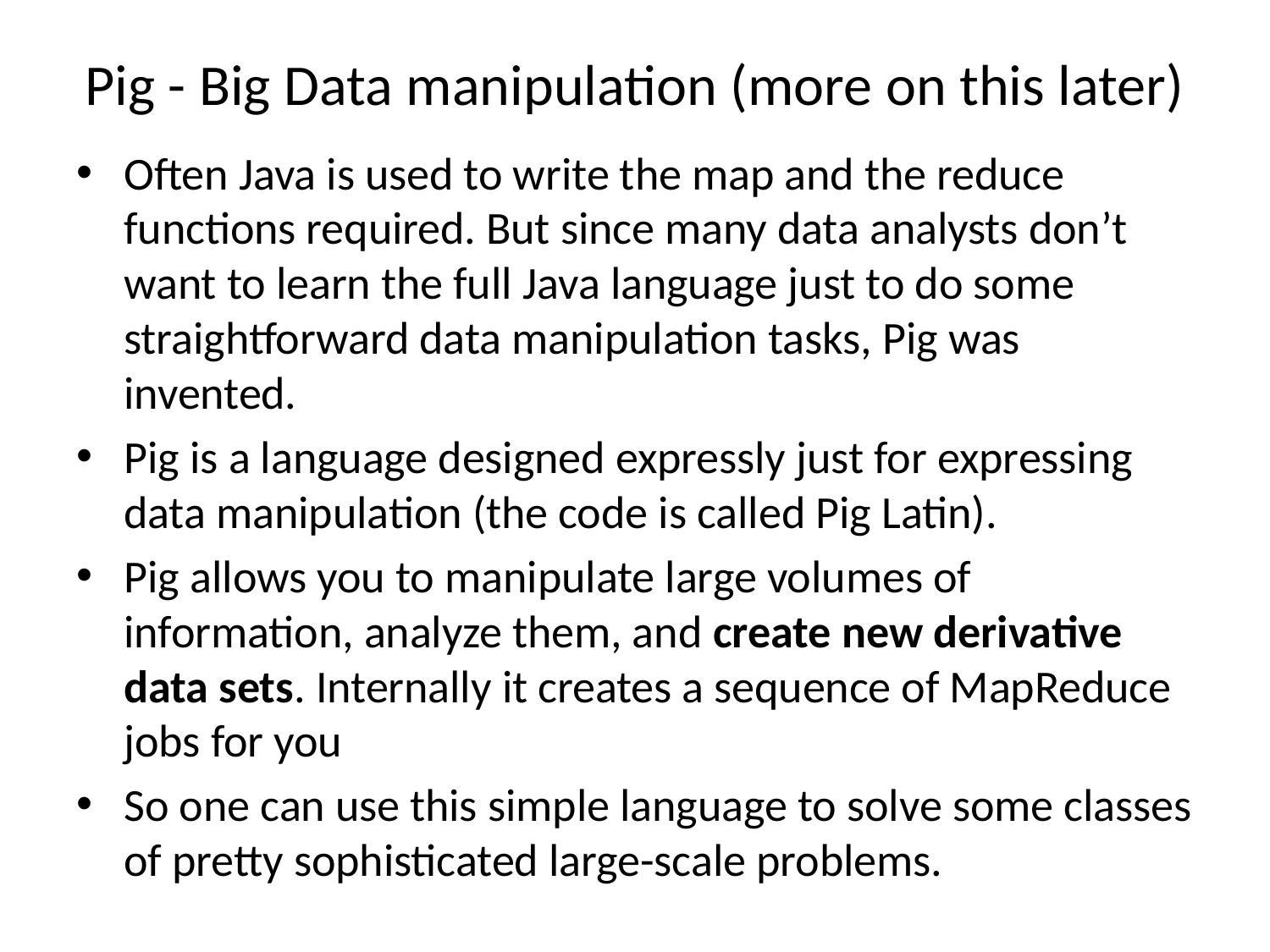

# Pig - Big Data manipulation (more on this later)
Often Java is used to write the map and the reduce functions required. But since many data analysts don’t want to learn the full Java language just to do some straightforward data manipulation tasks, Pig was invented.
Pig is a language designed expressly just for expressing data manipulation (the code is called Pig Latin).
Pig allows you to manipulate large volumes of information, analyze them, and create new derivative data sets. Internally it creates a sequence of MapReduce jobs for you
So one can use this simple language to solve some classes of pretty sophisticated large-scale problems.